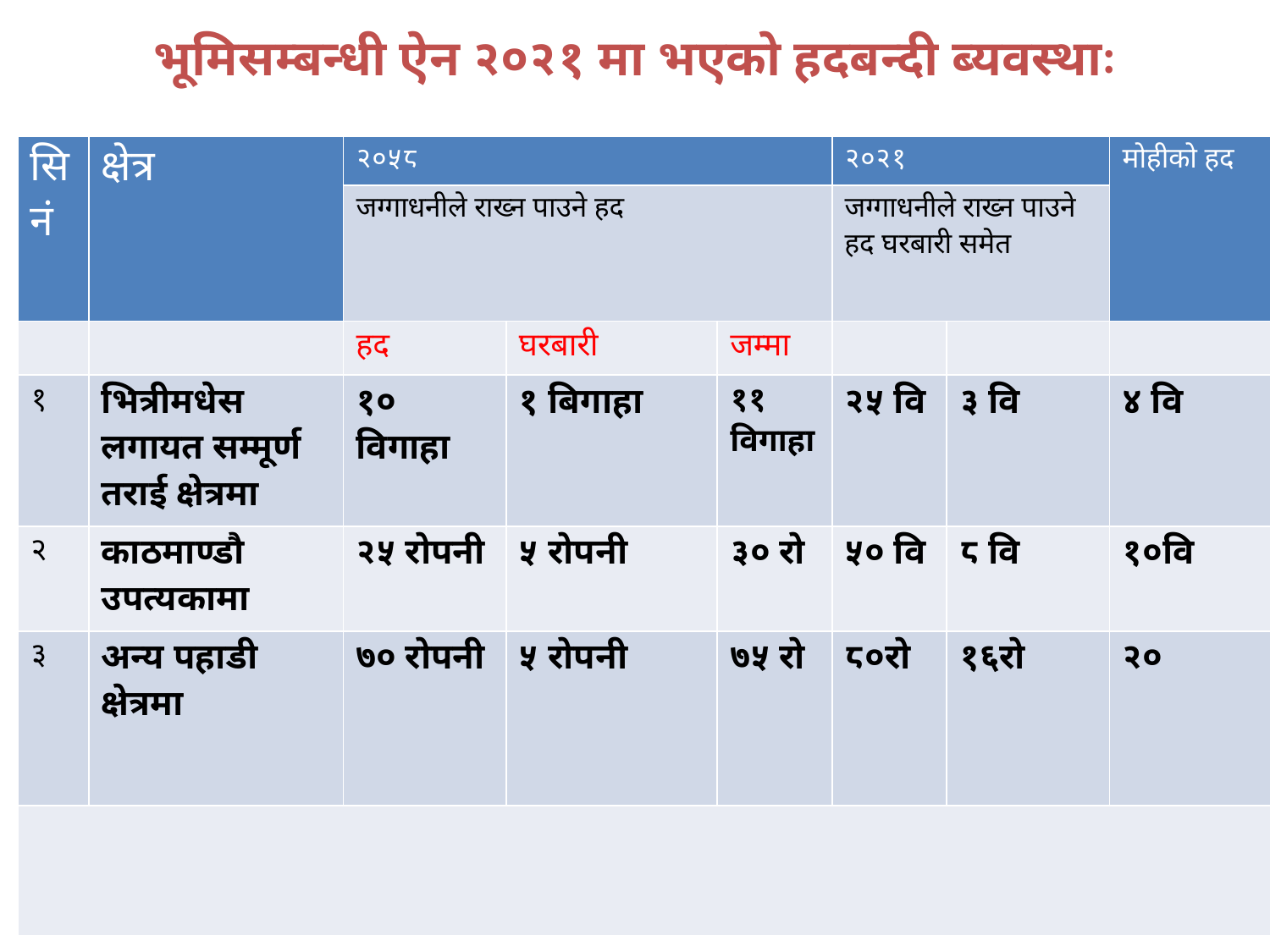

# भूमिसम्बन्धी ऐन २०२१ मा भएको हदबन्दी ब्यवस्थाः
| सि नं | क्षेत्र | २०५८ |  |  | २०२१ |  | मोहीको हद |
| --- | --- | --- | --- | --- | --- | --- | --- |
|  |  | जग्गाधनीले राख्न पाउने हद |  |  | जग्गाधनीले राख्न पाउने हद घरबारी समेत |  |  |
|  |  | हद | घरबारी | जम्मा |  |  |  |
| १ | भित्रीमधेस लगायत सम्मूर्ण तराई क्षेत्रमा | १० विगाहा | १ बिगाहा | ११ विगाहा | २५ वि | ३ वि | ४ वि |
| २ | काठमाण्डौ उपत्यकामा | २५ रोपनी | ५ रोपनी | ३० रो | ५० वि | ८ वि | १०वि |
| ३ | अन्य पहाडी क्षेत्रमा | ७० रोपनी | ५ रोपनी | ७५ रो | ८०रो | १६रो | २० |
|  |  |  |  |  |  |  |  |